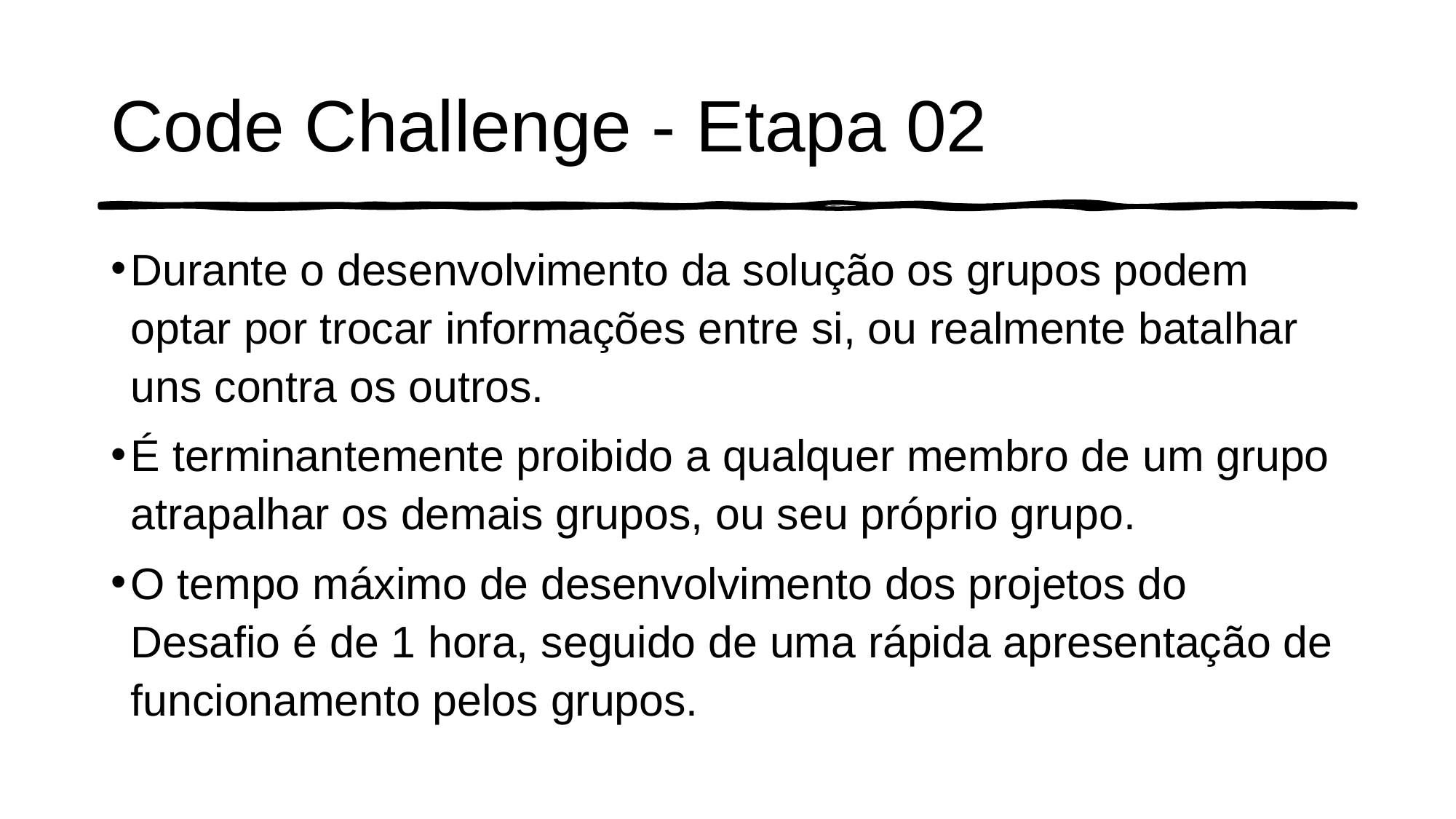

# Code Challenge - Etapa 02
Durante o desenvolvimento da solução os grupos podem optar por trocar informações entre si, ou realmente batalhar uns contra os outros.
É terminantemente proibido a qualquer membro de um grupo atrapalhar os demais grupos, ou seu próprio grupo.
O tempo máximo de desenvolvimento dos projetos do Desafio é de 1 hora, seguido de uma rápida apresentação de funcionamento pelos grupos.